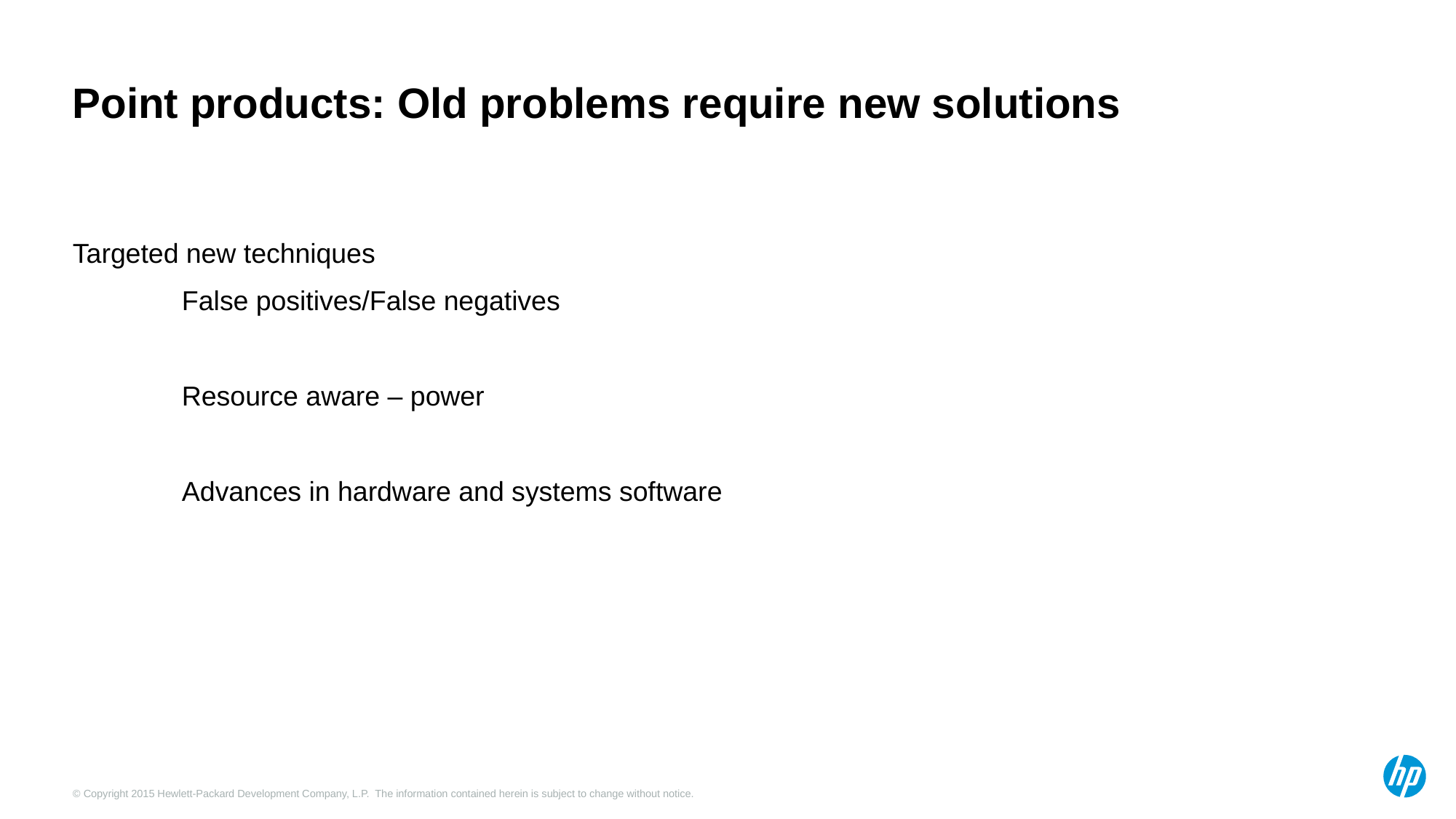

# Point products: Old problems require new solutions
Targeted new techniques
	False positives/False negatives

	Resource aware – power

	Advances in hardware and systems software